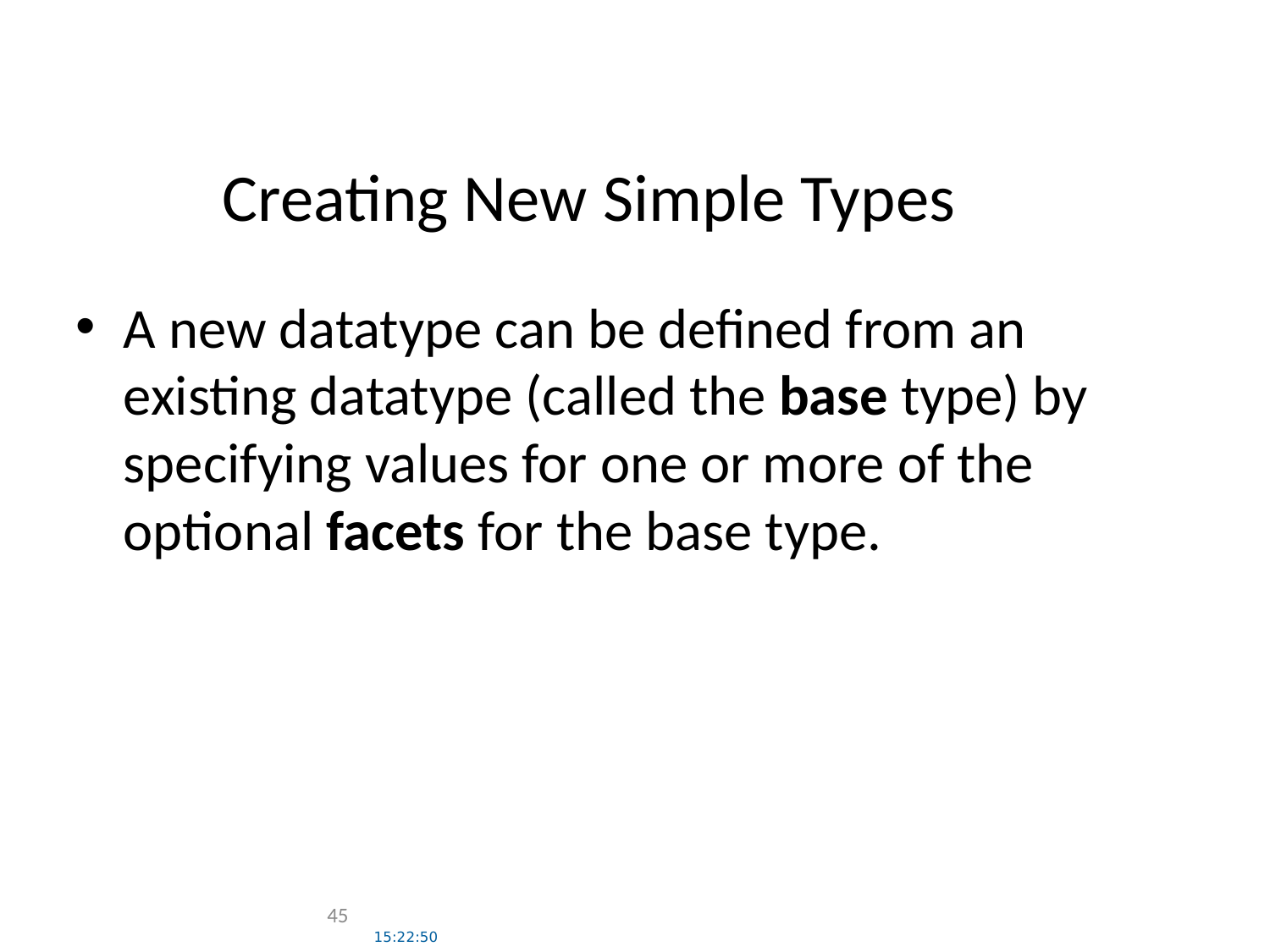

# Creating New Simple Types
A new datatype can be defined from an existing datatype (called the base type) by specifying values for one or more of the optional facets for the base type.

45
15:22:50